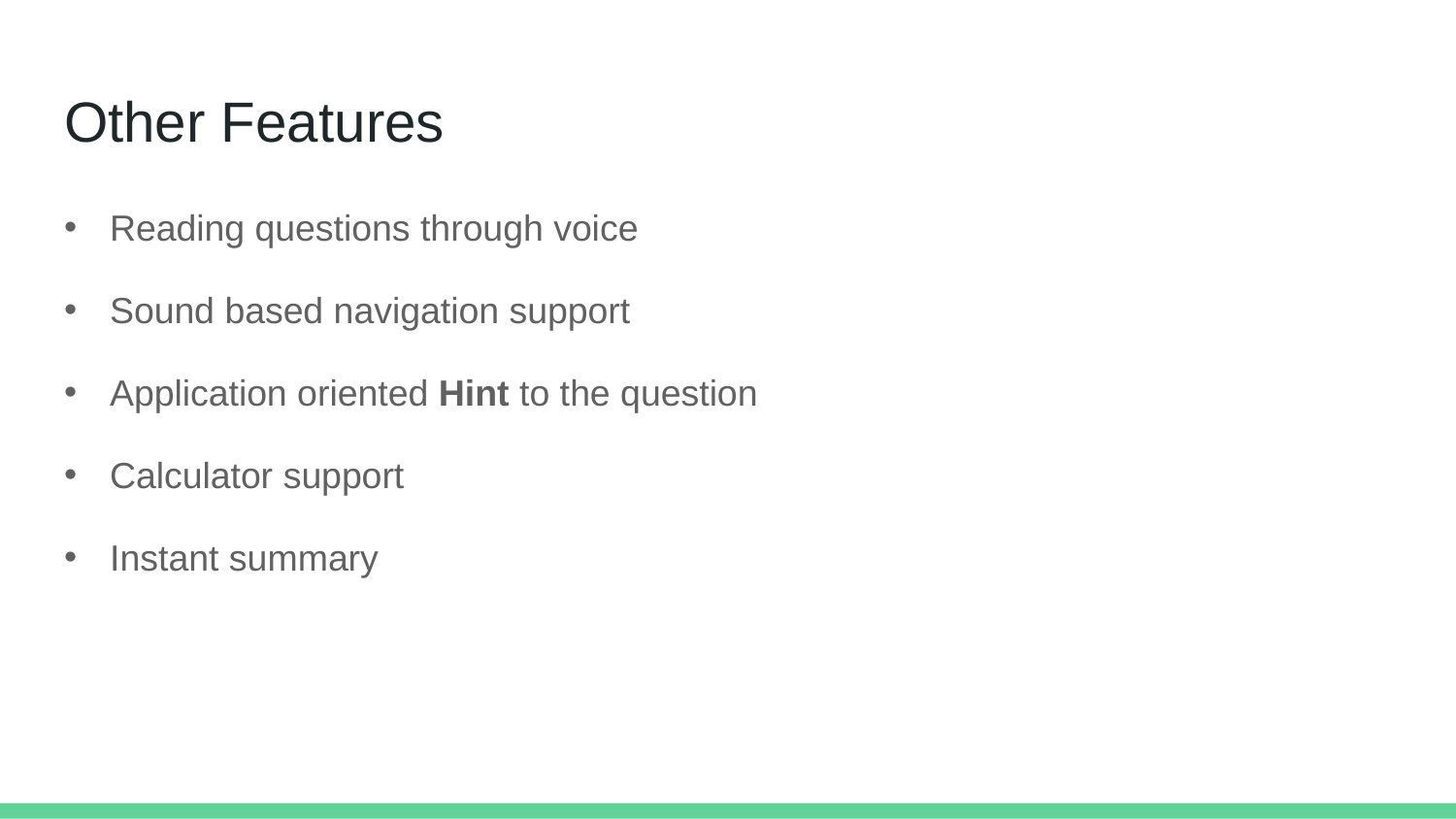

# Other Features
Reading questions through voice
Sound based navigation support
Application oriented Hint to the question
Calculator support
Instant summary